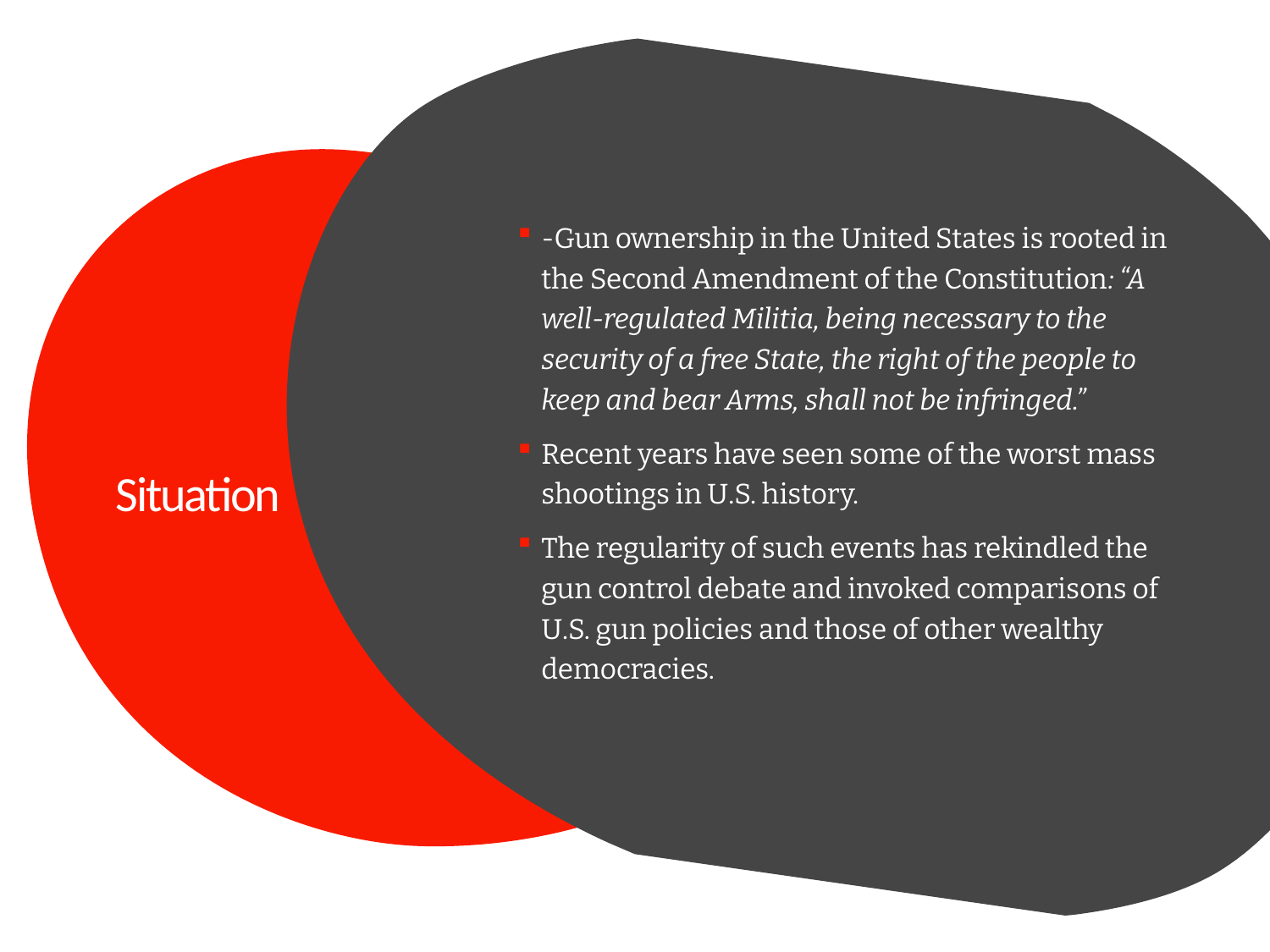

-Gun ownership in the United States is rooted in the Second Amendment of the Constitution: “A well-regulated Militia, being necessary to the security of a free State, the right of the people to keep and bear Arms, shall not be infringed.”
Recent years have seen some of the worst mass shootings in U.S. history.
The regularity of such events has rekindled the gun control debate and invoked comparisons of U.S. gun policies and those of other wealthy democracies.

# Situation